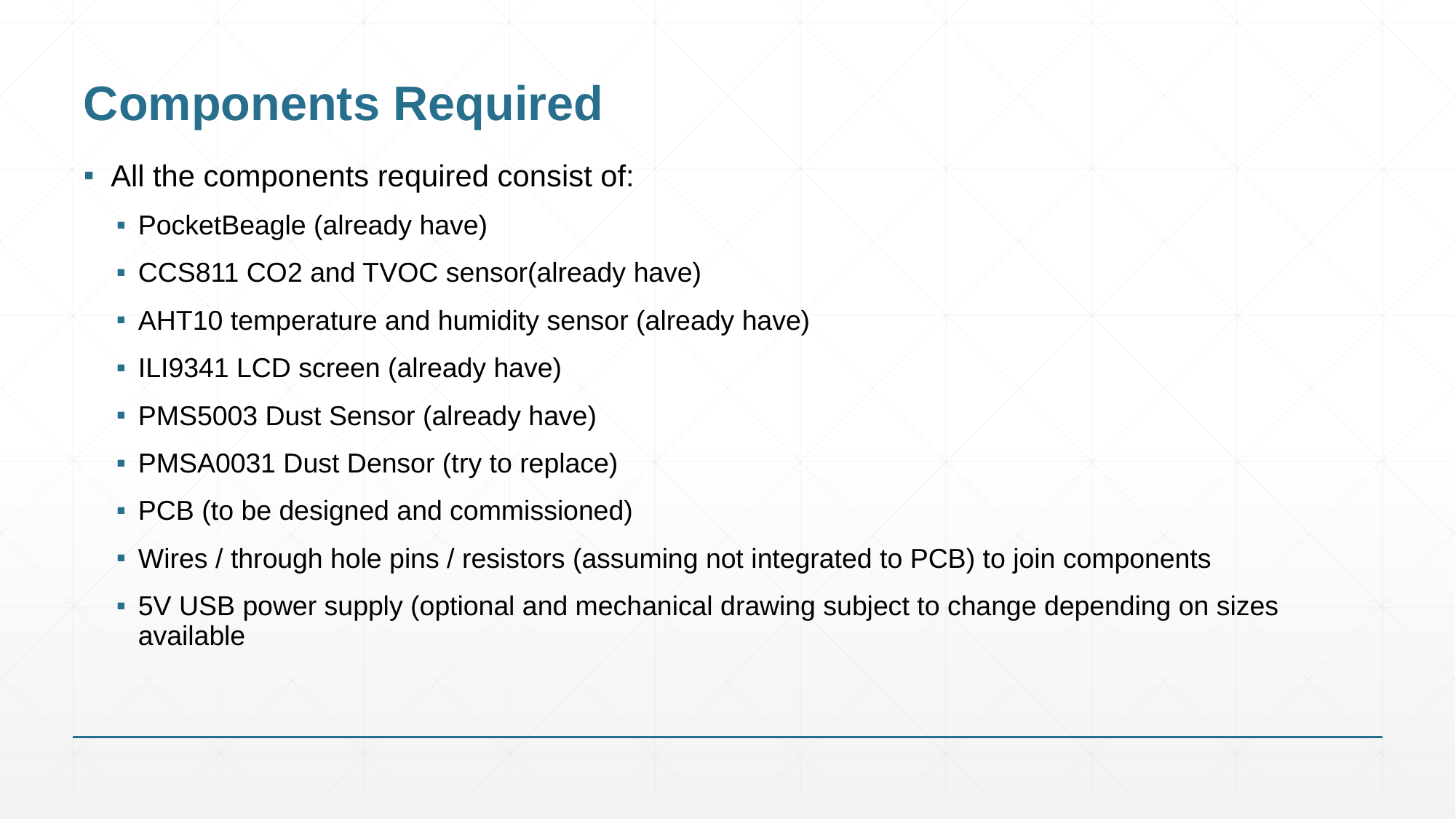

# Components Required
All the components required consist of:
PocketBeagle (already have)
CCS811 CO2 and TVOC sensor(already have)
AHT10 temperature and humidity sensor (already have)
ILI9341 LCD screen (already have)
PMS5003 Dust Sensor (already have)
PMSA0031 Dust Densor (try to replace)
PCB (to be designed and commissioned)
Wires / through hole pins / resistors (assuming not integrated to PCB) to join components
5V USB power supply (optional and mechanical drawing subject to change depending on sizes available